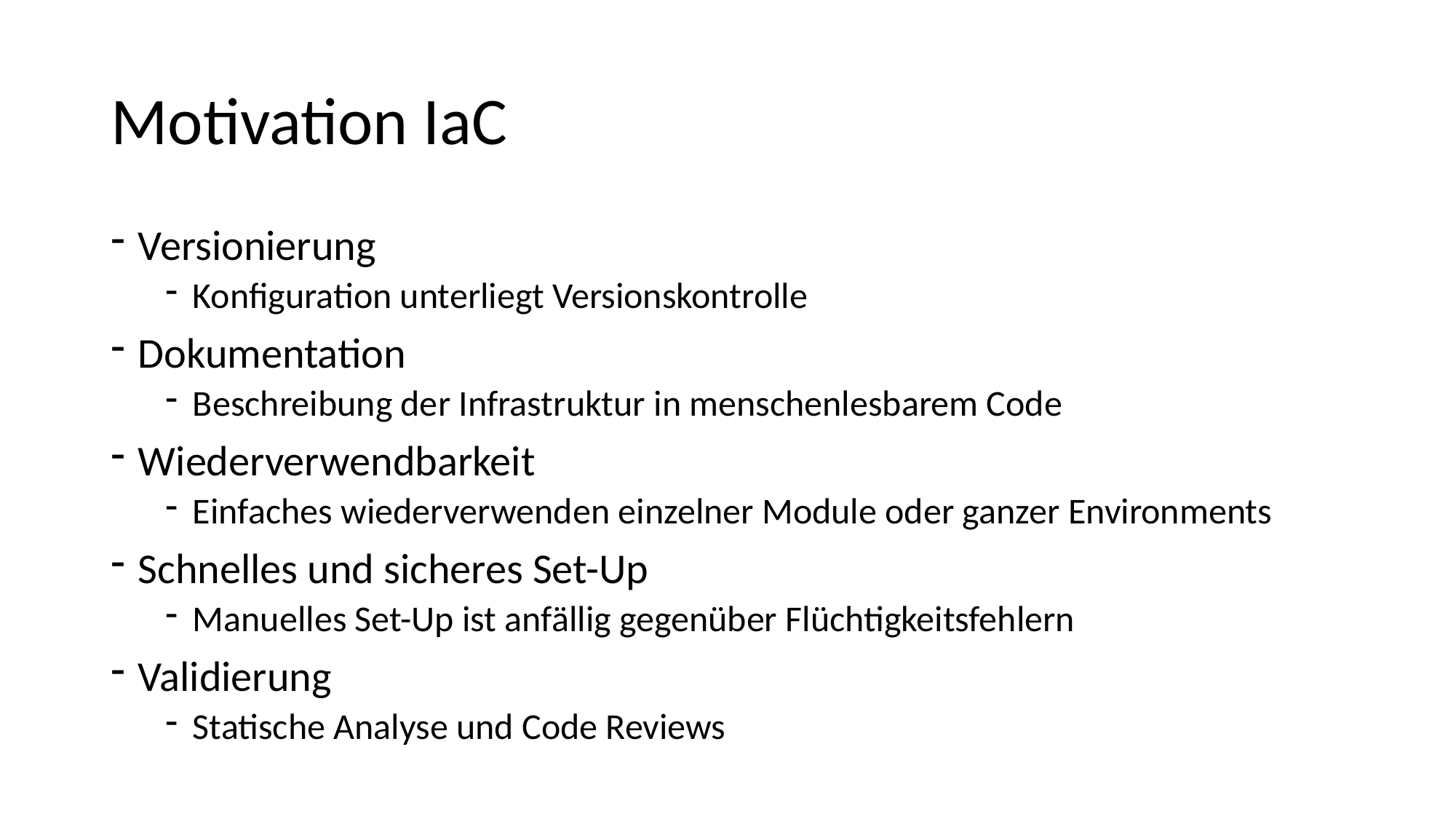

# Motivation IaC
Versionierung
Konfiguration unterliegt Versionskontrolle
Dokumentation
Beschreibung der Infrastruktur in menschenlesbarem Code
Wiederverwendbarkeit
Einfaches wiederverwenden einzelner Module oder ganzer Environments
Schnelles und sicheres Set-Up
Manuelles Set-Up ist anfällig gegenüber Flüchtigkeitsfehlern
Validierung
Statische Analyse und Code Reviews